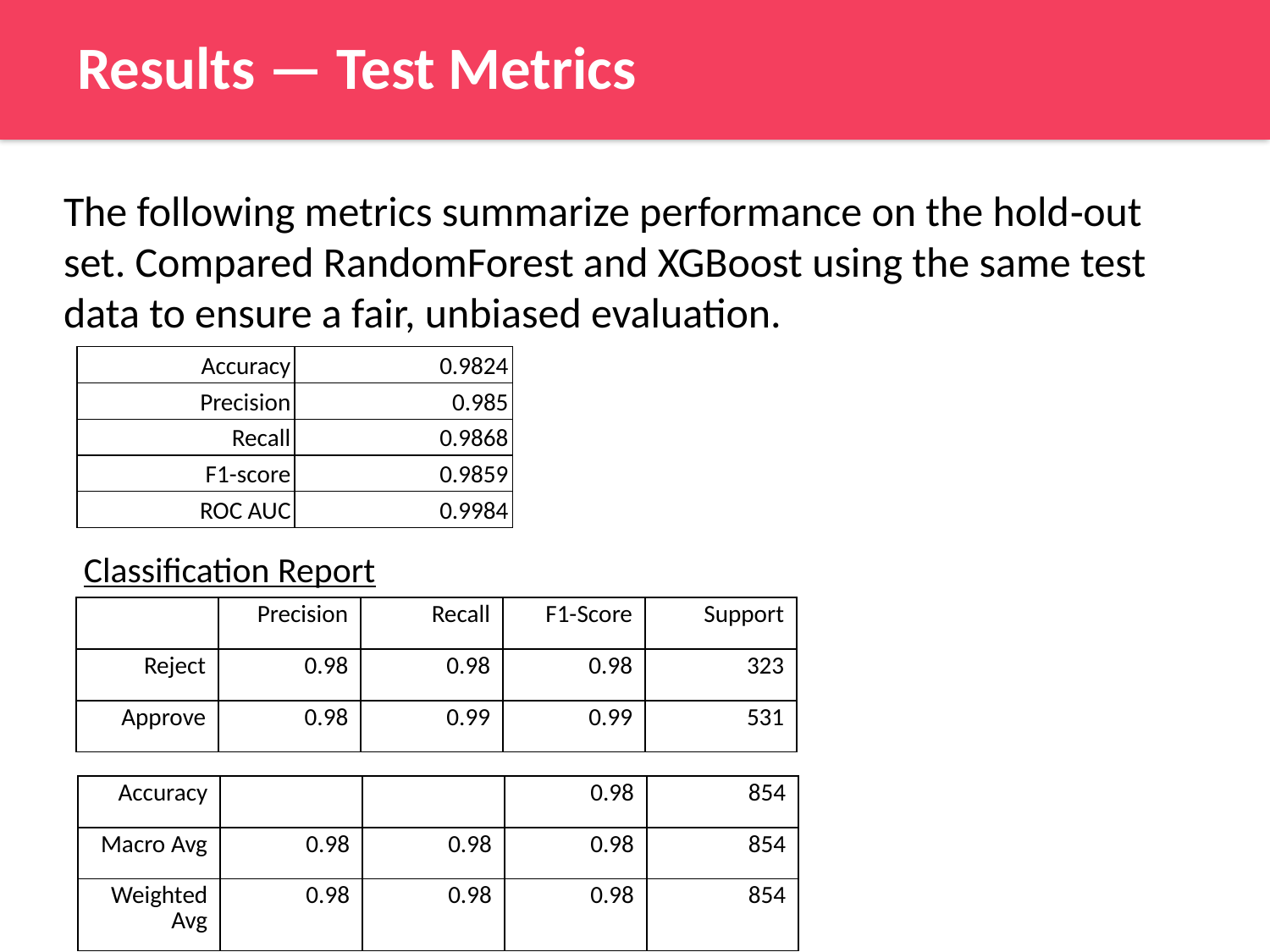

Results — Test Metrics
The following metrics summarize performance on the hold‑out set. Compared RandomForest and XGBoost using the same test data to ensure a fair, unbiased evaluation.
| Accuracy | 0.9824 |
| --- | --- |
| Precision | 0.985 |
| Recall | 0.9868 |
| F1-score | 0.9859 |
| ROC AUC | 0.9984 |
Classification Report
|  | Precision | Recall | F1-Score | Support |
| --- | --- | --- | --- | --- |
| Reject | 0.98 | 0.98 | 0.98 | 323 |
| Approve | 0.98 | 0.99 | 0.99 | 531 |
| Accuracy |  |  | 0.98 | 854 |
| --- | --- | --- | --- | --- |
| Macro Avg | 0.98 | 0.98 | 0.98 | 854 |
| Weighted Avg | 0.98 | 0.98 | 0.98 | 854 |